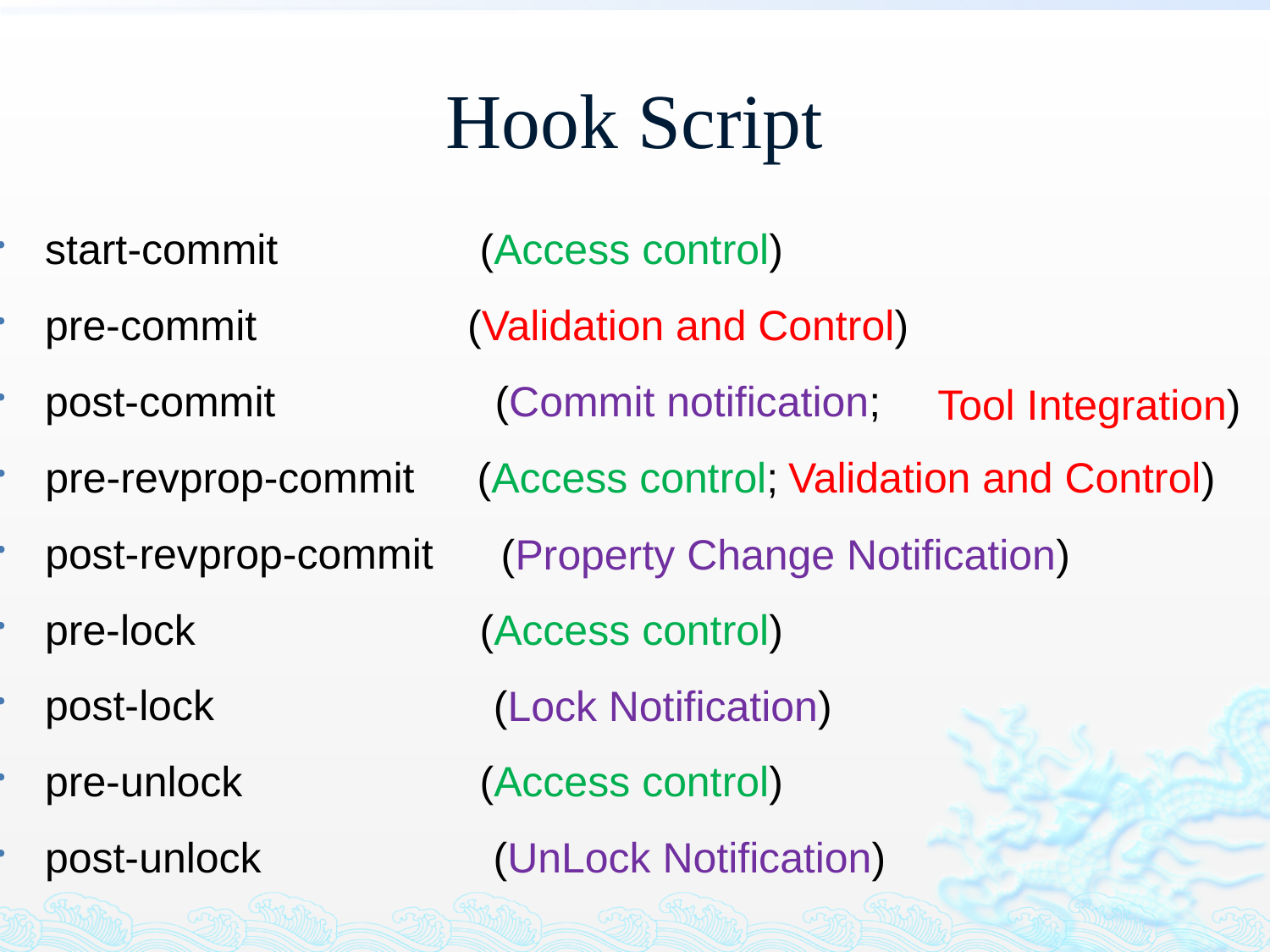

# Hook Script
start-commit
(Access control)
pre-commit
(Validation and Control)
post-commit
(Commit notification;
Tool Integration)
pre-revprop-commit
(Access control;
 Validation and Control)
post-revprop-commit
(Property Change Notification)
pre-lock
(Access control)
post-lock
(Lock Notification)
pre-unlock
(Access control)
post-unlock
(UnLock Notification)